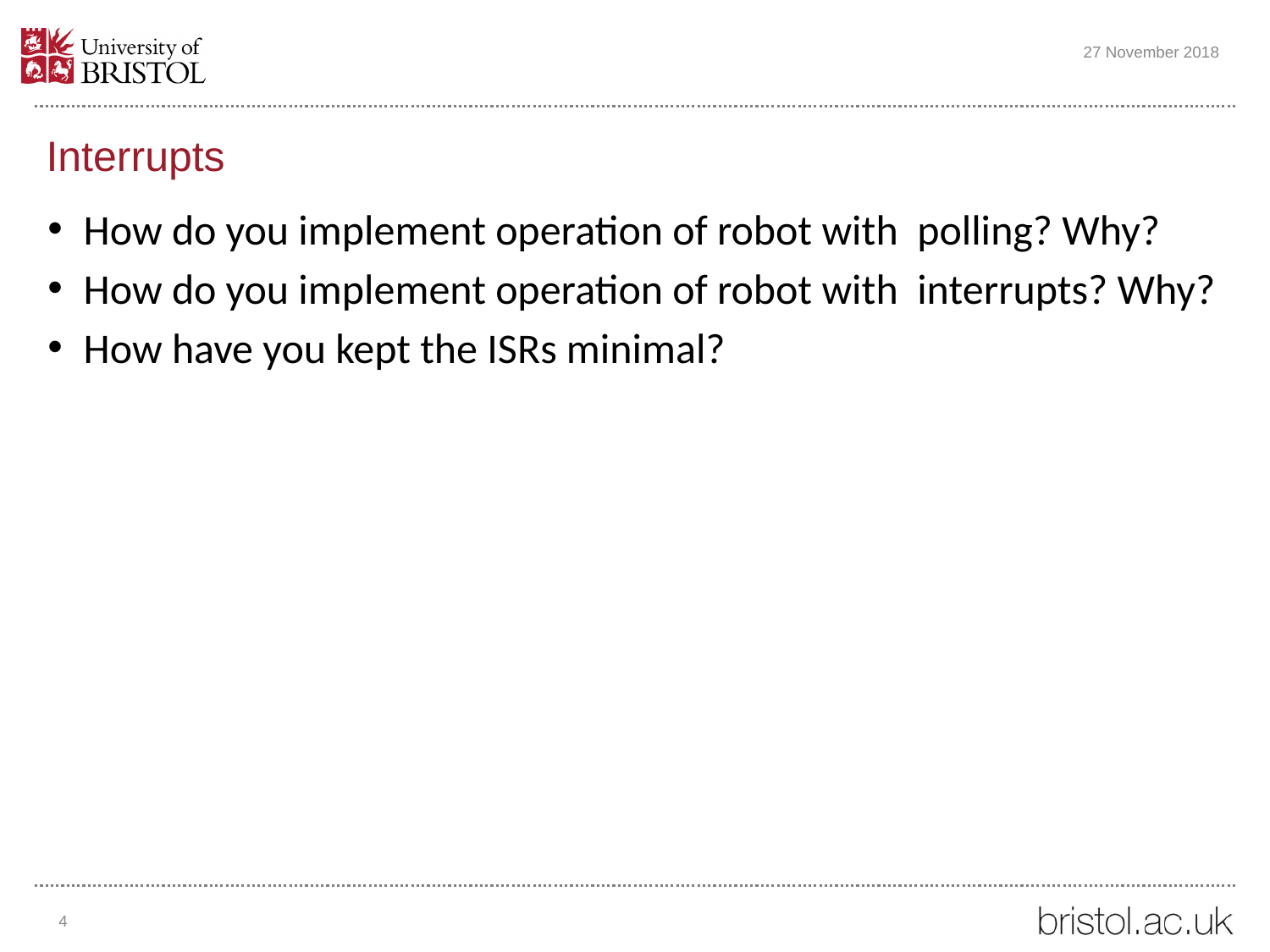

27 November 2018
# Interrupts
How do you implement operation of robot with  polling? Why?
How do you implement operation of robot with  interrupts? Why?
How have you kept the ISRs minimal?
4